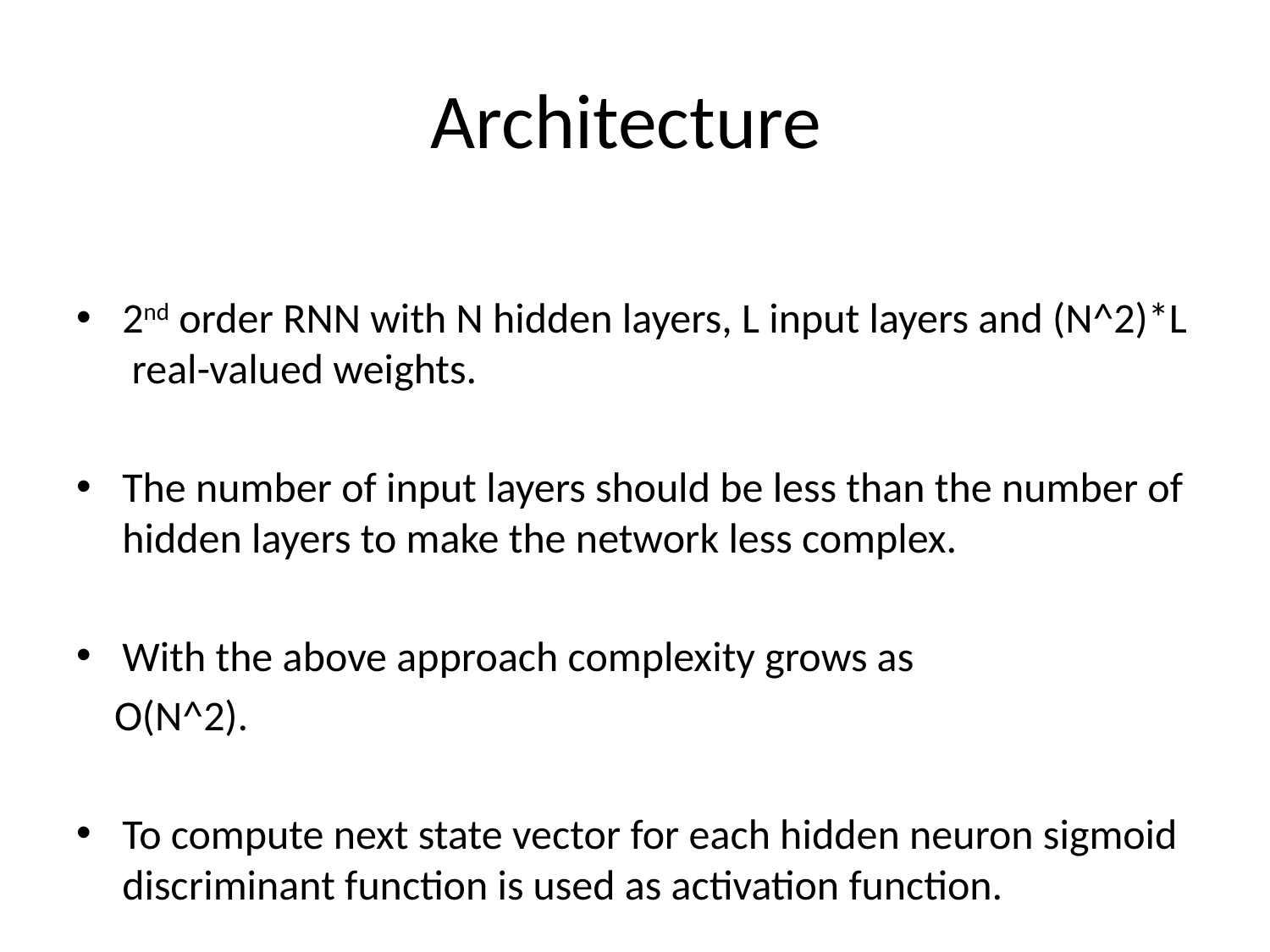

# Architecture

2nd order RNN with N hidden layers, L input layers and (N^2)*L  real-valued weights.

The number of input layers should be less than the number of hidden layers to make the network less complex.

With the above approach complexity grows as
    O(N^2).

To compute next state vector for each hidden neuron sigmoid discriminant function is used as activation function.